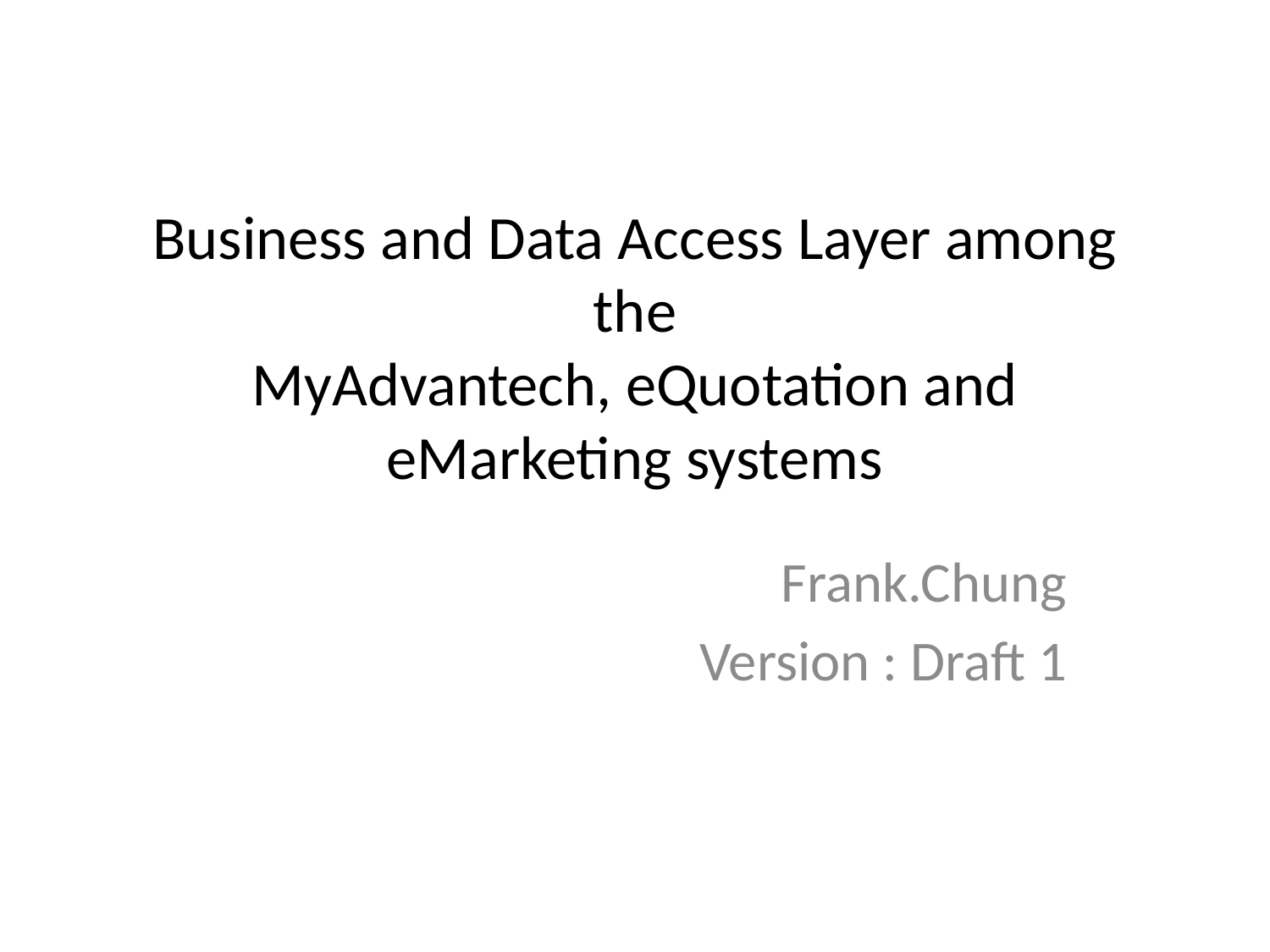

# Business and Data Access Layer among the MyAdvantech, eQuotation and eMarketing systems
Frank.Chung
Version : Draft 1